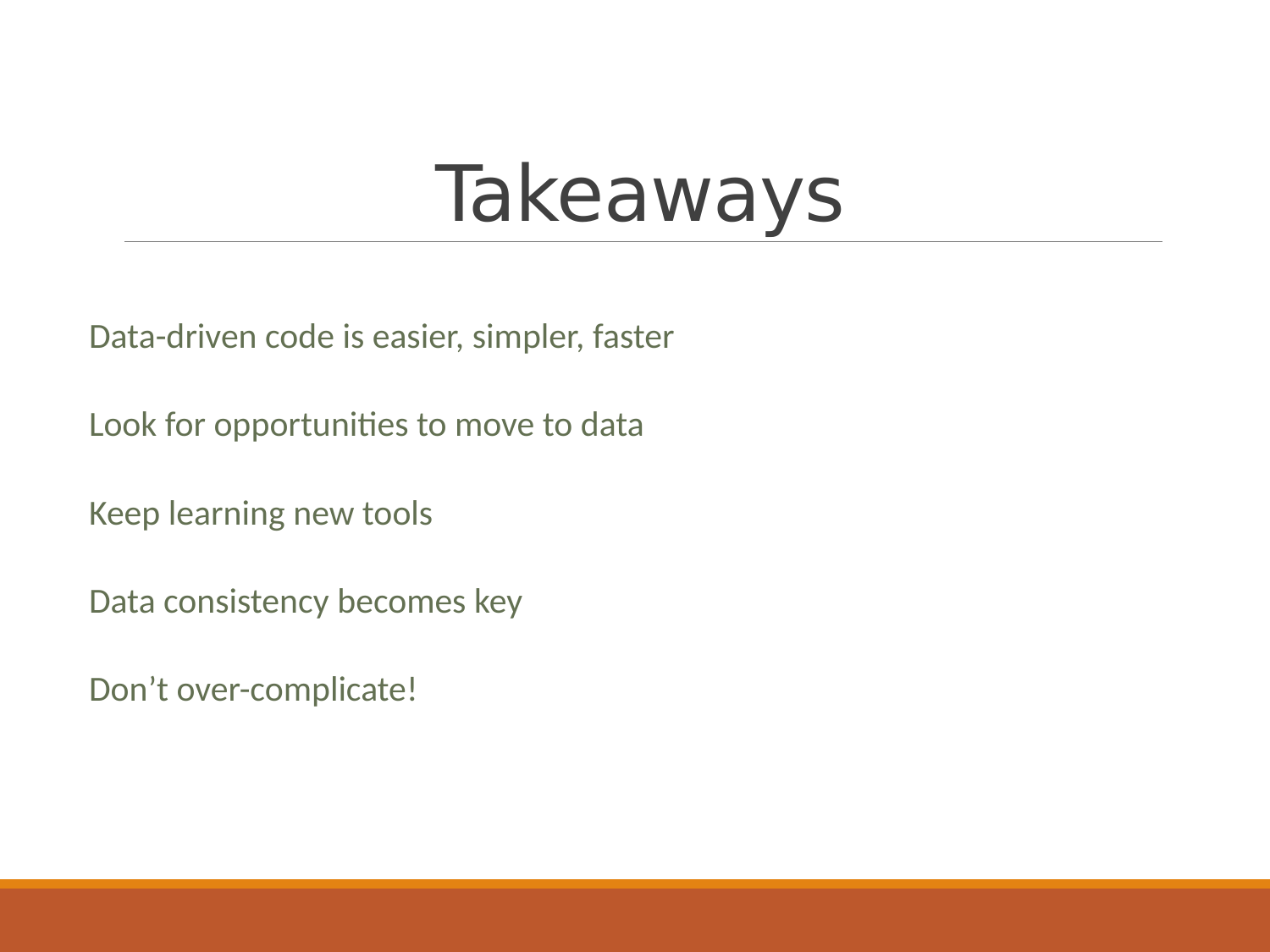

# Takeaways
Data-driven code is easier, simpler, faster
Look for opportunities to move to data
Keep learning new tools
Data consistency becomes key
Don’t over-complicate!